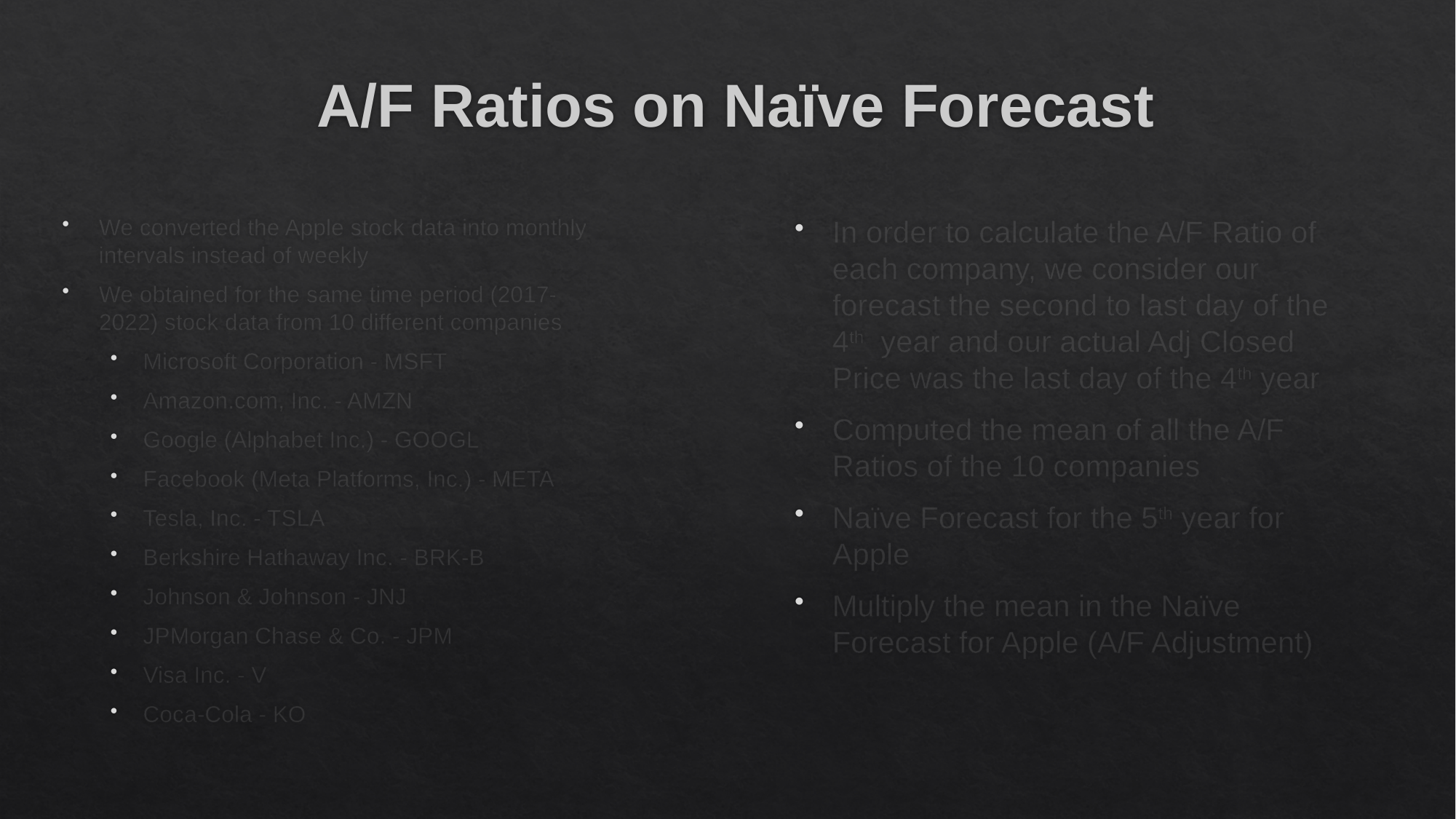

# A/F Ratios on Naïve Forecast
We converted the Apple stock data into monthly intervals instead of weekly
We obtained for the same time period (2017-2022) stock data from 10 different companies
Microsoft Corporation - MSFT
Amazon.com, Inc. - AMZN
Google (Alphabet Inc.) - GOOGL
Facebook (Meta Platforms, Inc.) - META
Tesla, Inc. - TSLA
Berkshire Hathaway Inc. - BRK-B
Johnson & Johnson - JNJ
JPMorgan Chase & Co. - JPM
Visa Inc. - V
Coca-Cola - KO

In order to calculate the A/F Ratio of each company, we consider our forecast the second to last day of the 4th  year and our actual Adj Closed Price was the last day of the 4th year
Computed the mean of all the A/F Ratios of the 10 companies
Naïve Forecast for the 5th year for Apple
Multiply the mean in the Naïve Forecast for Apple (A/F Adjustment)